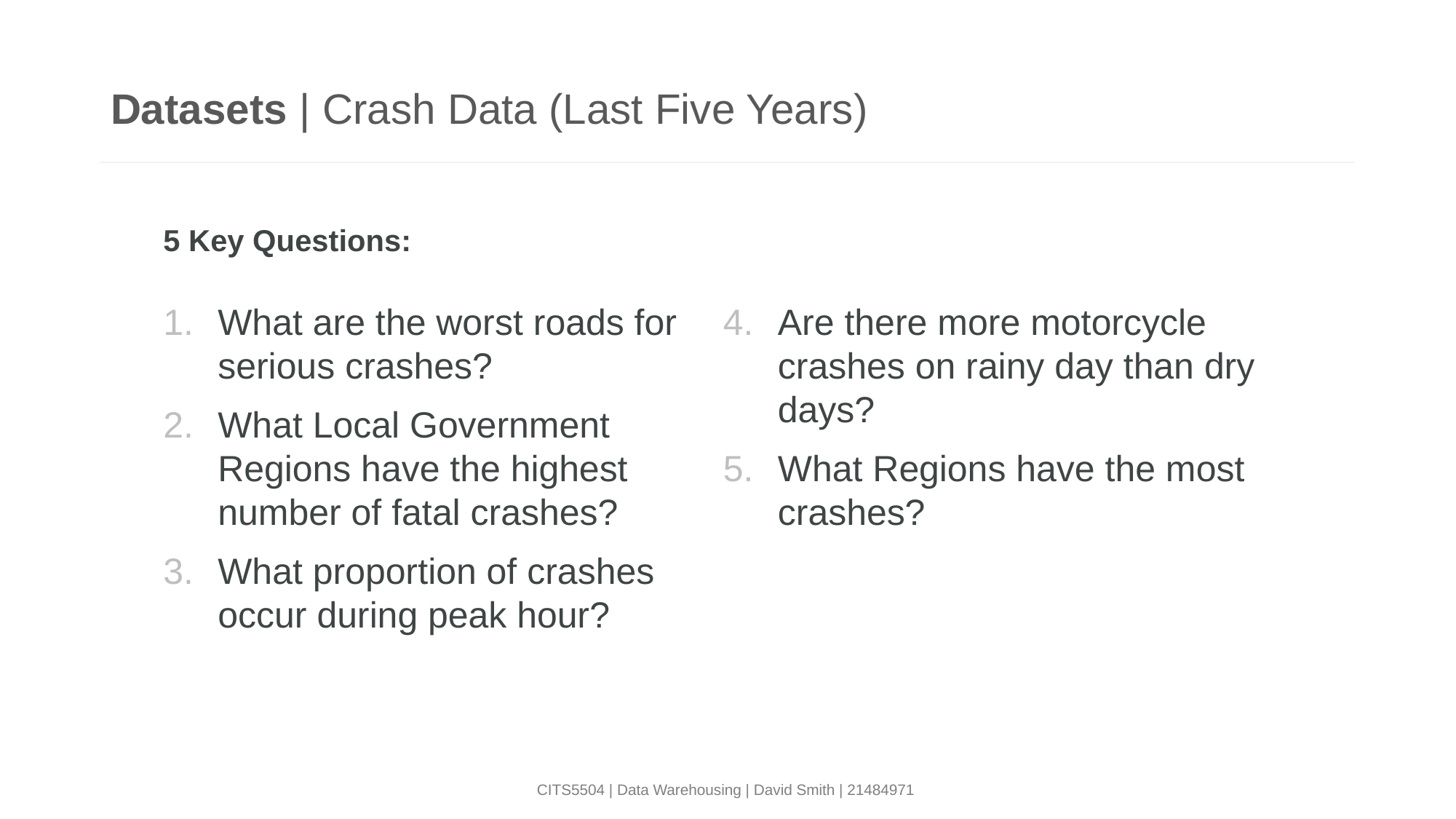

Datasets | Crash Data (Last Five Years)
5 Key Questions:

What are the worst roads for serious crashes?
What Local Government Regions have the highest number of fatal crashes?
What proportion of crashes occur during peak hour?
Are there more motorcycle crashes on rainy day than dry days?
What Regions have the most crashes?
CITS5504 | Data Warehousing | David Smith | 21484971